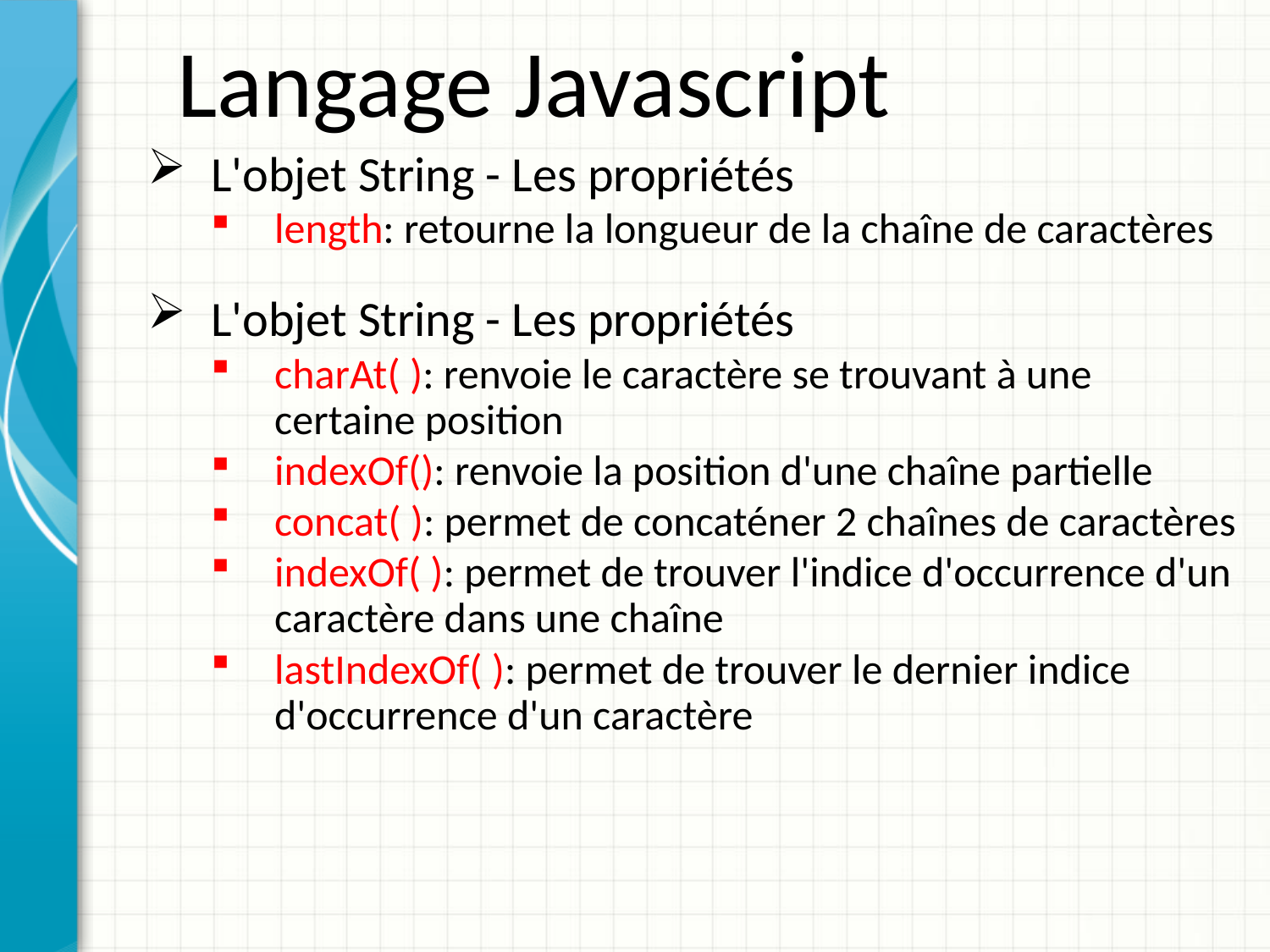

Langage Javascript
L'objet String - Les propriétés
length: retourne la longueur de la chaîne de caractères

L'objet String - Les propriétés
charAt( ): renvoie le caractère se trouvant à une certaine position
indexOf(): renvoie la position d'une chaîne partielle
concat( ): permet de concaténer 2 chaînes de caractères
indexOf( ): permet de trouver l'indice d'occurrence d'un caractère dans une chaîne
lastIndexOf( ): permet de trouver le dernier indice d'occurrence d'un caractère